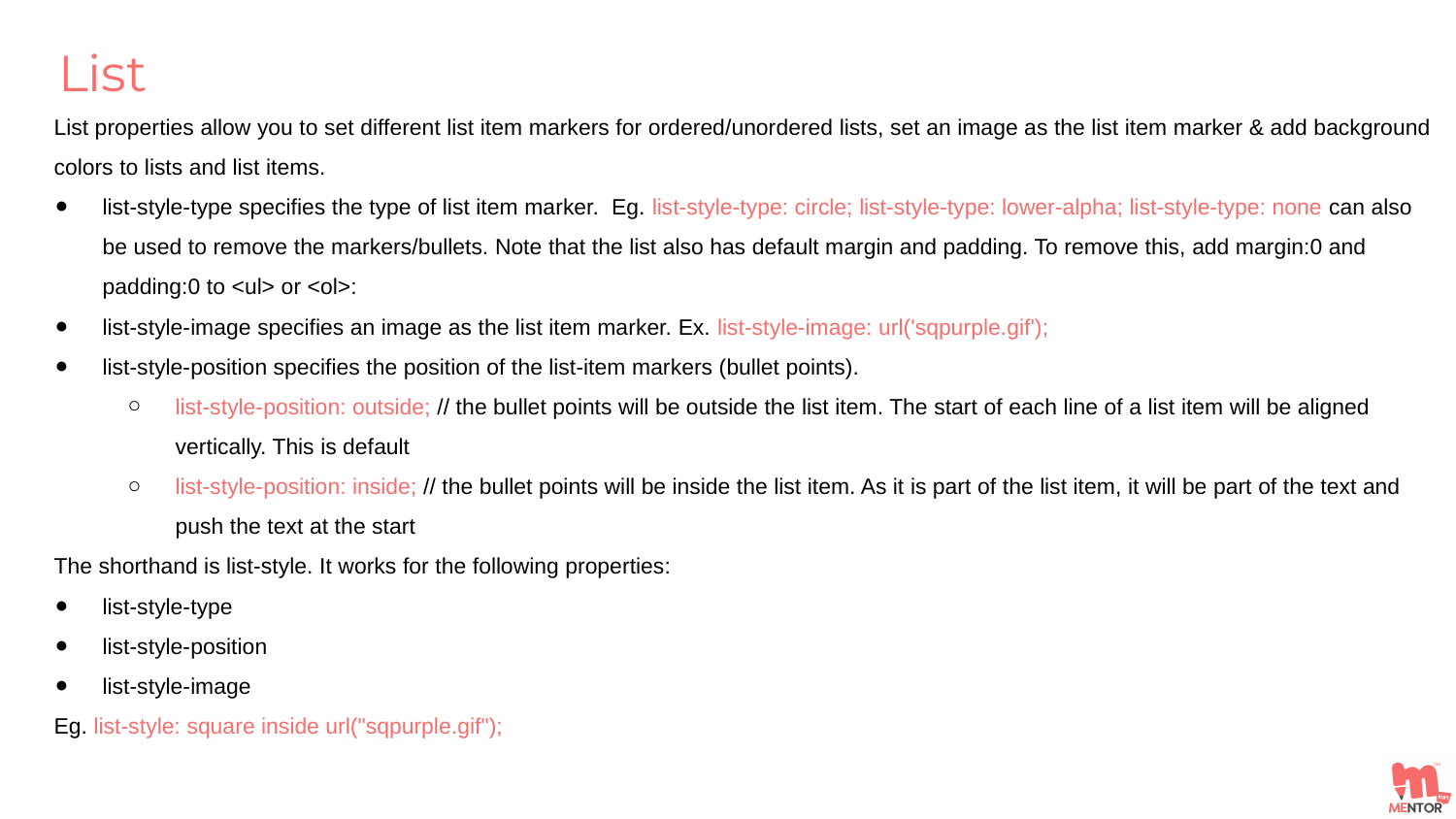

List
List properties allow you to set different list item markers for ordered/unordered lists, set an image as the list item marker & add background colors to lists and list items.
list-style-type specifies the type of list item marker.  Eg. list-style-type: circle; list-style-type: lower-alpha; list-style-type: none can also be used to remove the markers/bullets. Note that the list also has default margin and padding. To remove this, add margin:0 and padding:0 to <ul> or <ol>:
list-style-image specifies an image as the list item marker. Ex. list-style-image: url('sqpurple.gif');
list-style-position specifies the position of the list-item markers (bullet points).
list-style-position: outside; // the bullet points will be outside the list item. The start of each line of a list item will be aligned vertically. This is default
list-style-position: inside; // the bullet points will be inside the list item. As it is part of the list item, it will be part of the text and push the text at the start
The shorthand is list-style. It works for the following properties:
list-style-type
list-style-position
list-style-image
Eg. list-style: square inside url("sqpurple.gif");